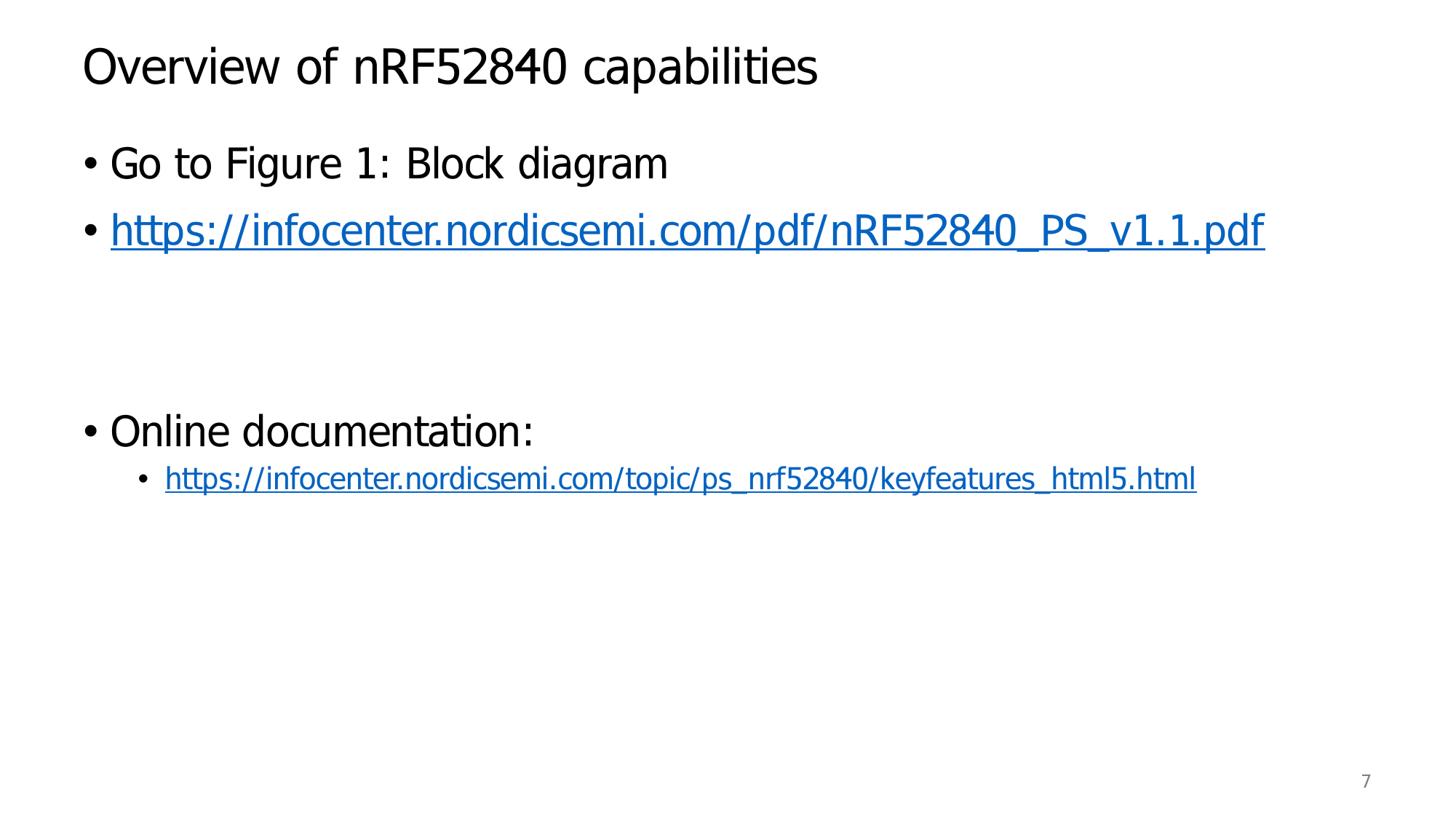

# Overview of nRF52840 capabilities
Go to Figure 1: Block diagram
https://infocenter.nordicsemi.com/pdf/nRF52840_PS_v1.1.pdf

Online documentation:
https://infocenter.nordicsemi.com/topic/ps_nrf52840/keyfeatures_html5.html

7